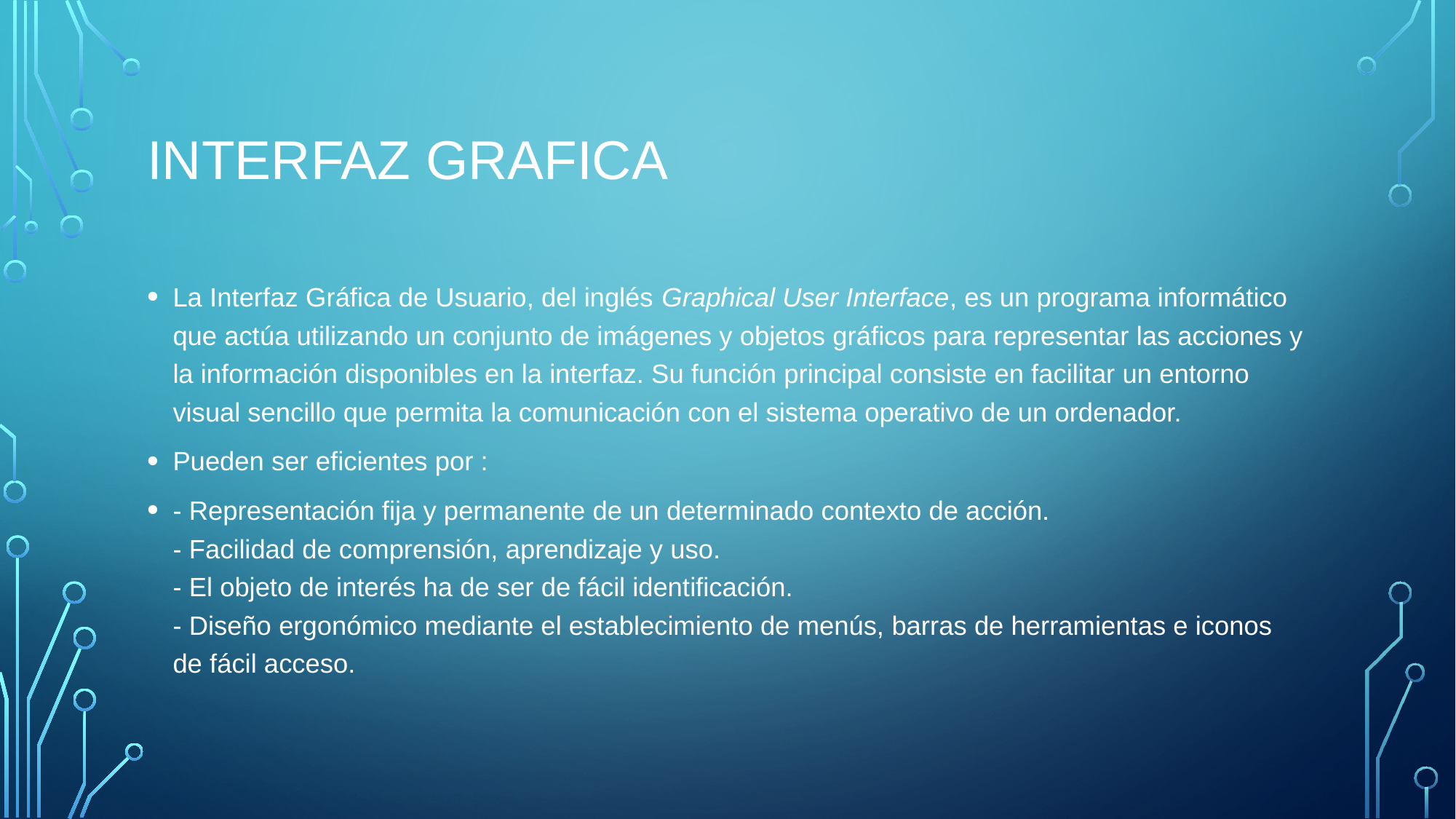

# Interfaz grafica
La Interfaz Gráfica de Usuario, del inglés Graphical User Interface, es un programa informático que actúa utilizando un conjunto de imágenes y objetos gráficos para representar las acciones y la información disponibles en la interfaz. Su función principal consiste en facilitar un entorno visual sencillo que permita la comunicación con el sistema operativo de un ordenador.
Pueden ser eficientes por :
- Representación fija y permanente de un determinado contexto de acción.
- Facilidad de comprensión, aprendizaje y uso.
- El objeto de interés ha de ser de fácil identificación.
- Diseño ergonómico mediante el establecimiento de menús, barras de herramientas e iconos de fácil acceso.